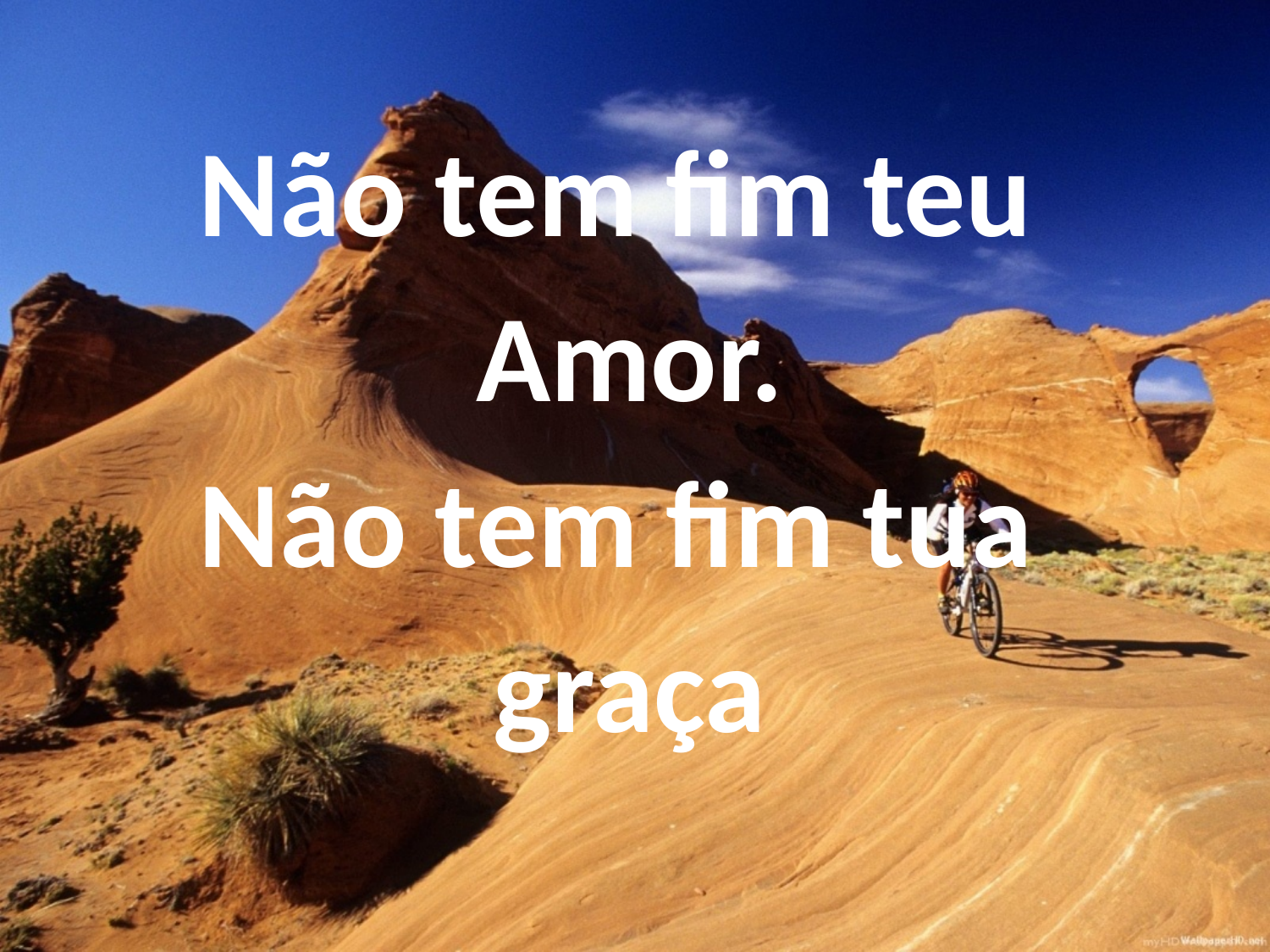

Não tem fim teu
Amor.
Não tem fim tua
graça